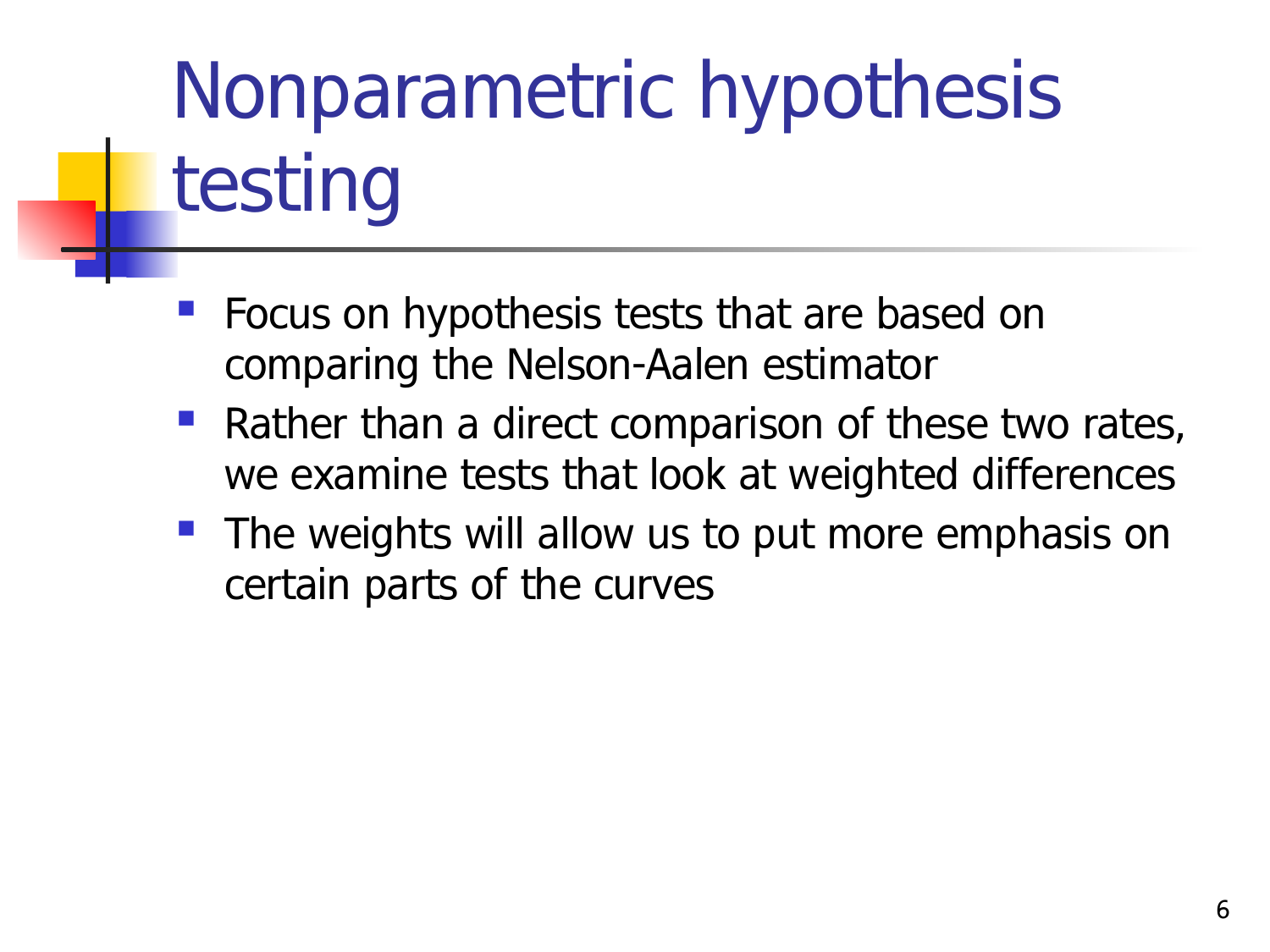

# Nonparametric hypothesis testing
Focus on hypothesis tests that are based on comparing the Nelson-Aalen estimator
Rather than a direct comparison of these two rates, we examine tests that look at weighted differences
The weights will allow us to put more emphasis on certain parts of the curves
6